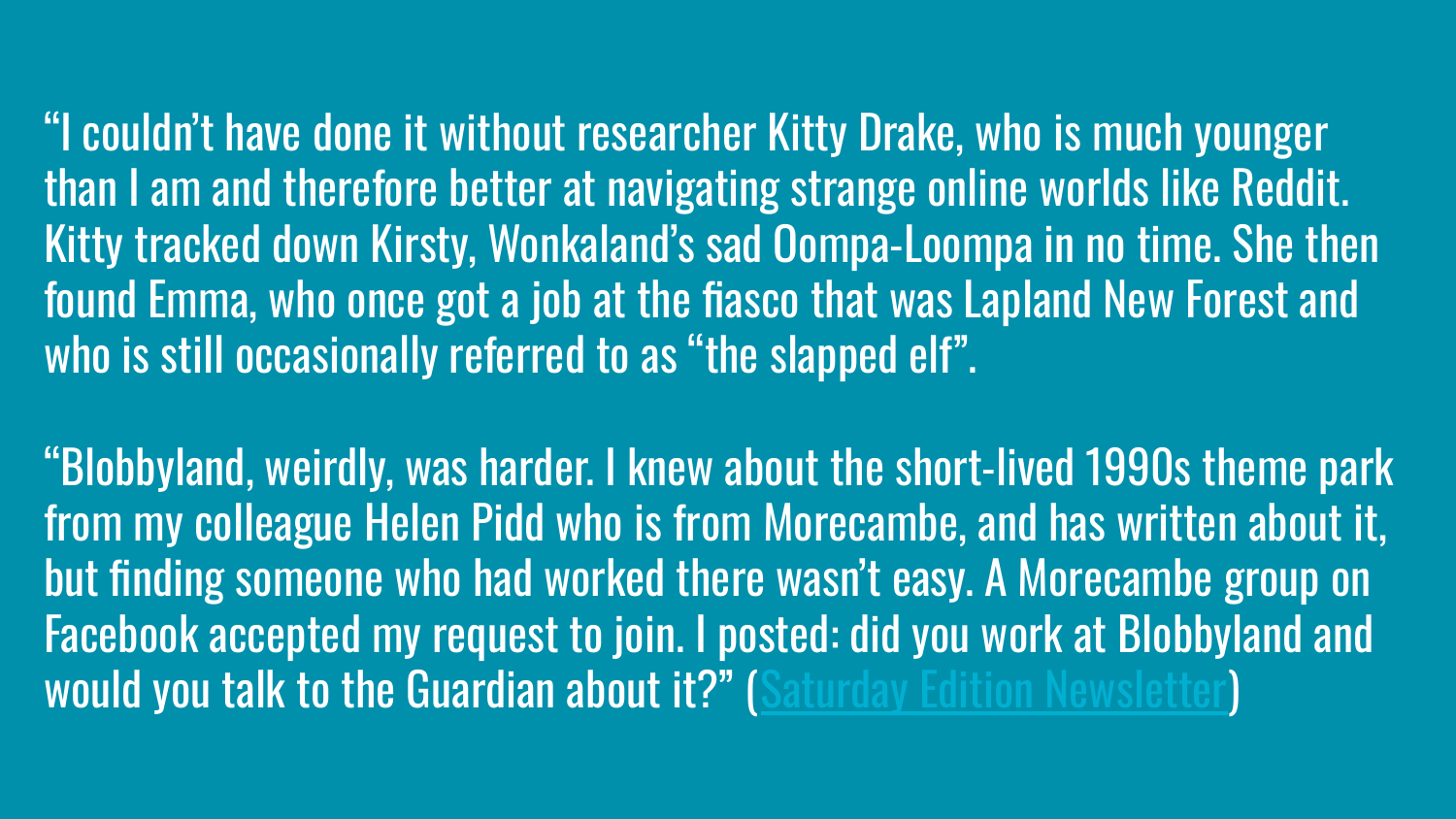

“I couldn’t have done it without researcher Kitty Drake, who is much younger than I am and therefore better at navigating strange online worlds like Reddit. Kitty tracked down Kirsty, Wonkaland’s sad Oompa-Loompa in no time. She then found Emma, who once got a job at the fiasco that was Lapland New Forest and who is still occasionally referred to as “the slapped elf”.

“Blobbyland, weirdly, was harder. I knew about the short-lived 1990s theme park from my colleague Helen Pidd who is from Morecambe, and has written about it, but finding someone who had worked there wasn’t easy. A Morecambe group on Facebook accepted my request to join. I posted: did you work at Blobbyland and would you talk to the Guardian about it?” (Saturday Edition Newsletter)